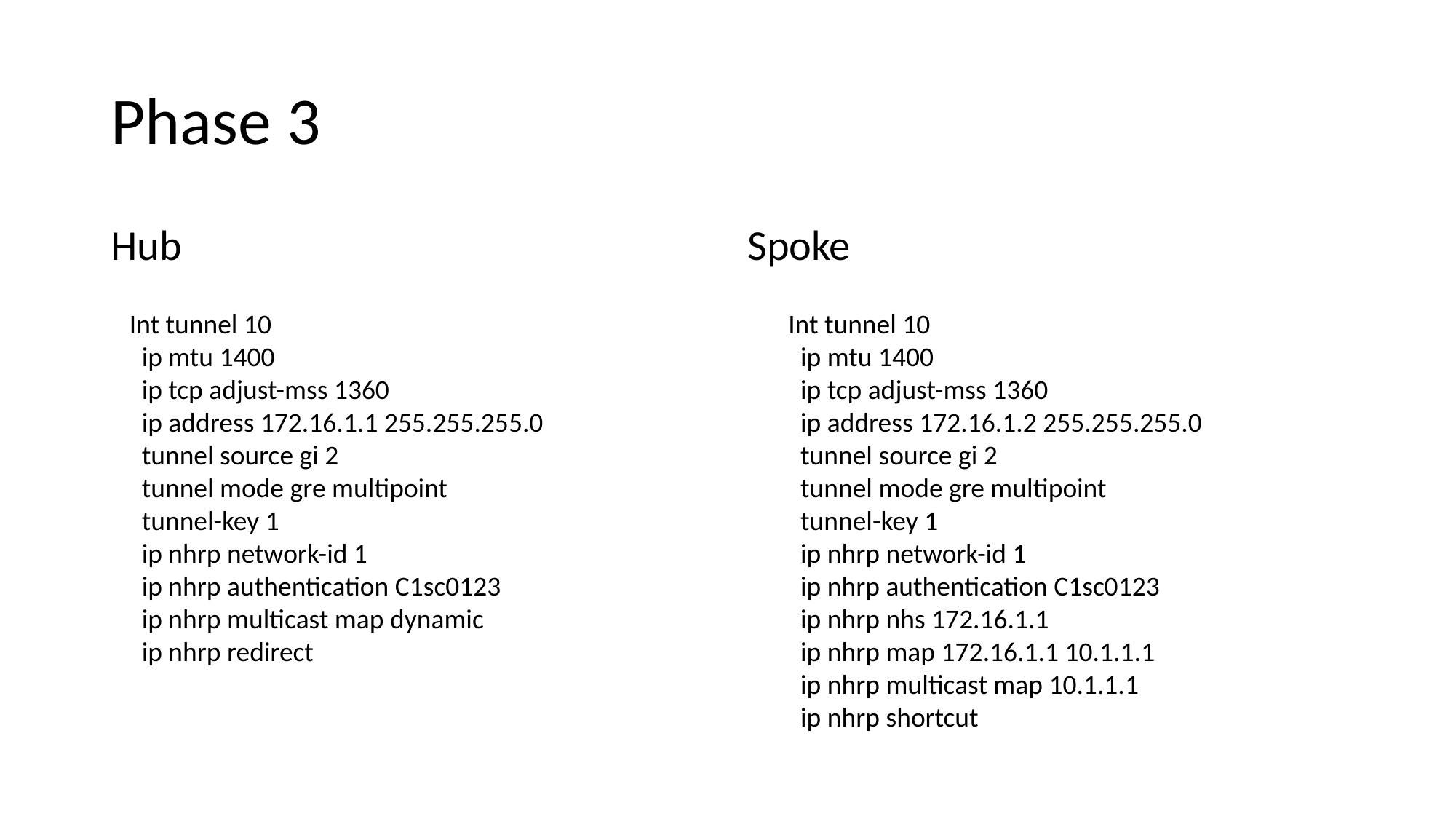

# Phase 3
Hub
Spoke
Int tunnel 10
  ip mtu 1400
  ip tcp adjust-mss 1360
  ip address 172.16.1.1 255.255.255.0
  tunnel source gi 2
  tunnel mode gre multipoint
  tunnel-key 1
  ip nhrp network-id 1
  ip nhrp authentication C1sc0123
  ip nhrp multicast map dynamic
  ip nhrp redirect
Int tunnel 10
  ip mtu 1400
  ip tcp adjust-mss 1360
  ip address 172.16.1.2 255.255.255.0
  tunnel source gi 2
  tunnel mode gre multipoint
  tunnel-key 1
  ip nhrp network-id 1
  ip nhrp authentication C1sc0123
  ip nhrp nhs 172.16.1.1
  ip nhrp map 172.16.1.1 10.1.1.1
  ip nhrp multicast map 10.1.1.1
  ip nhrp shortcut